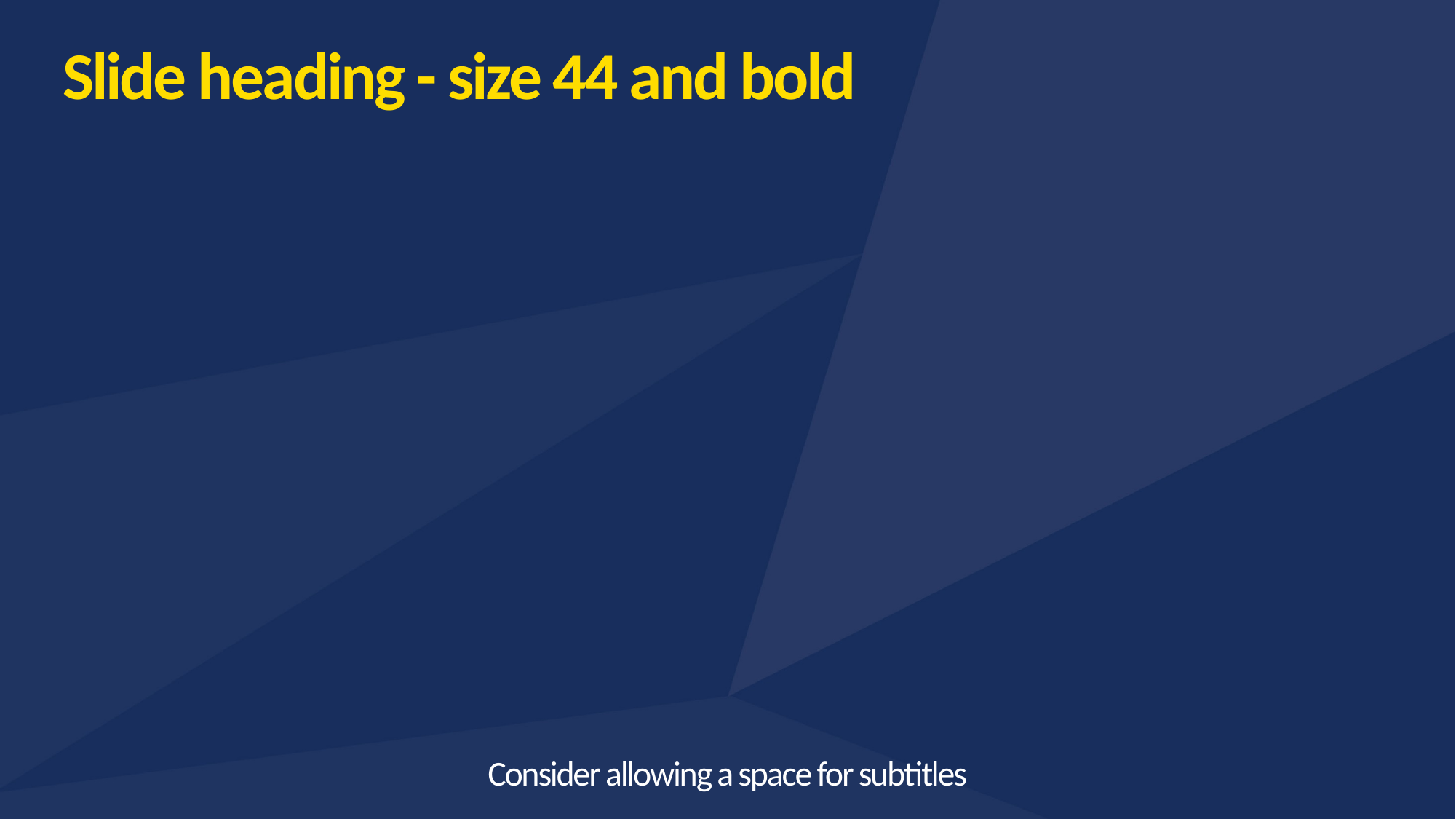

# Slide heading - size 44 and bold
Consider allowing a space for subtitles